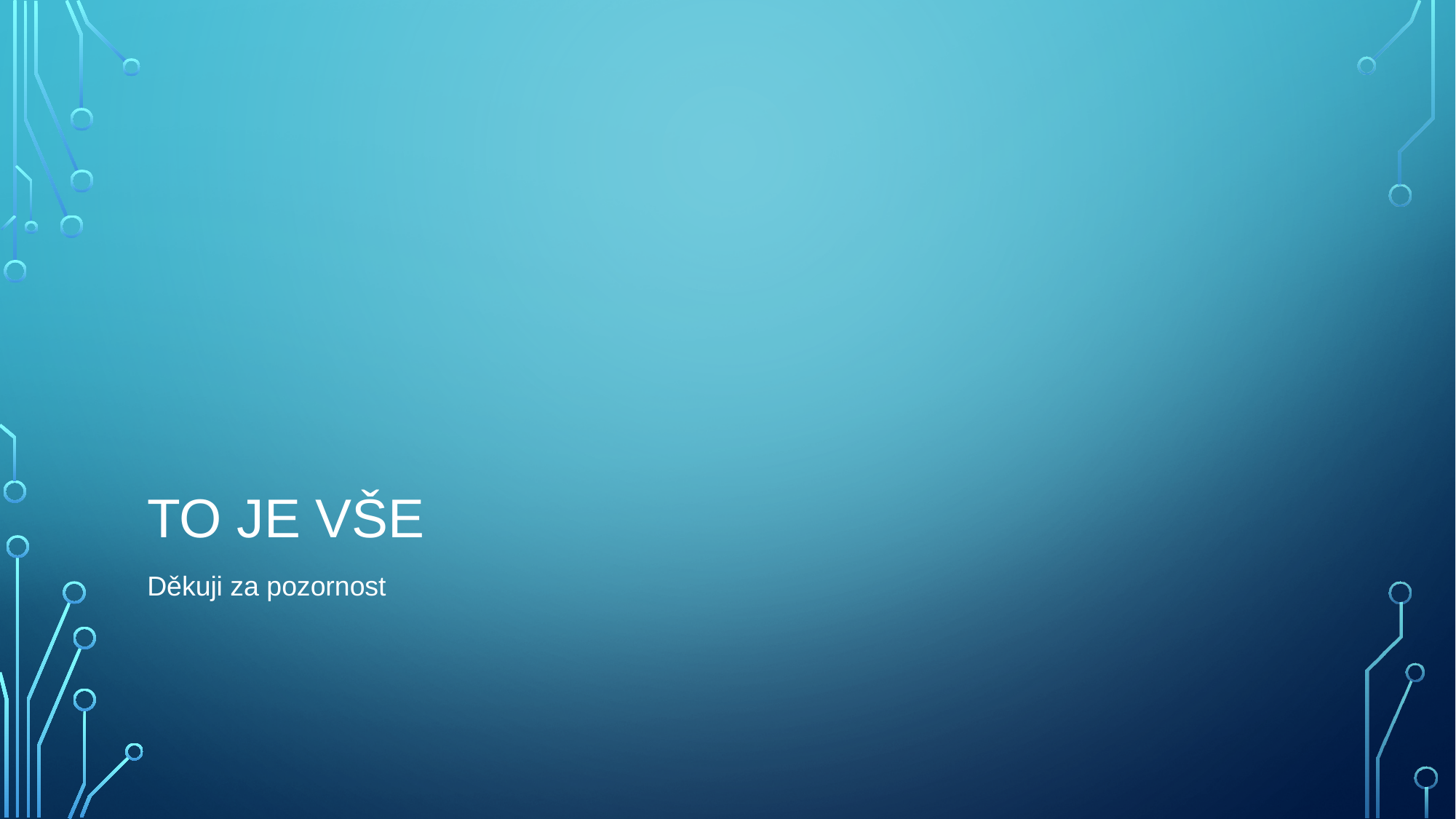

# To je vše
Děkuji za pozornost